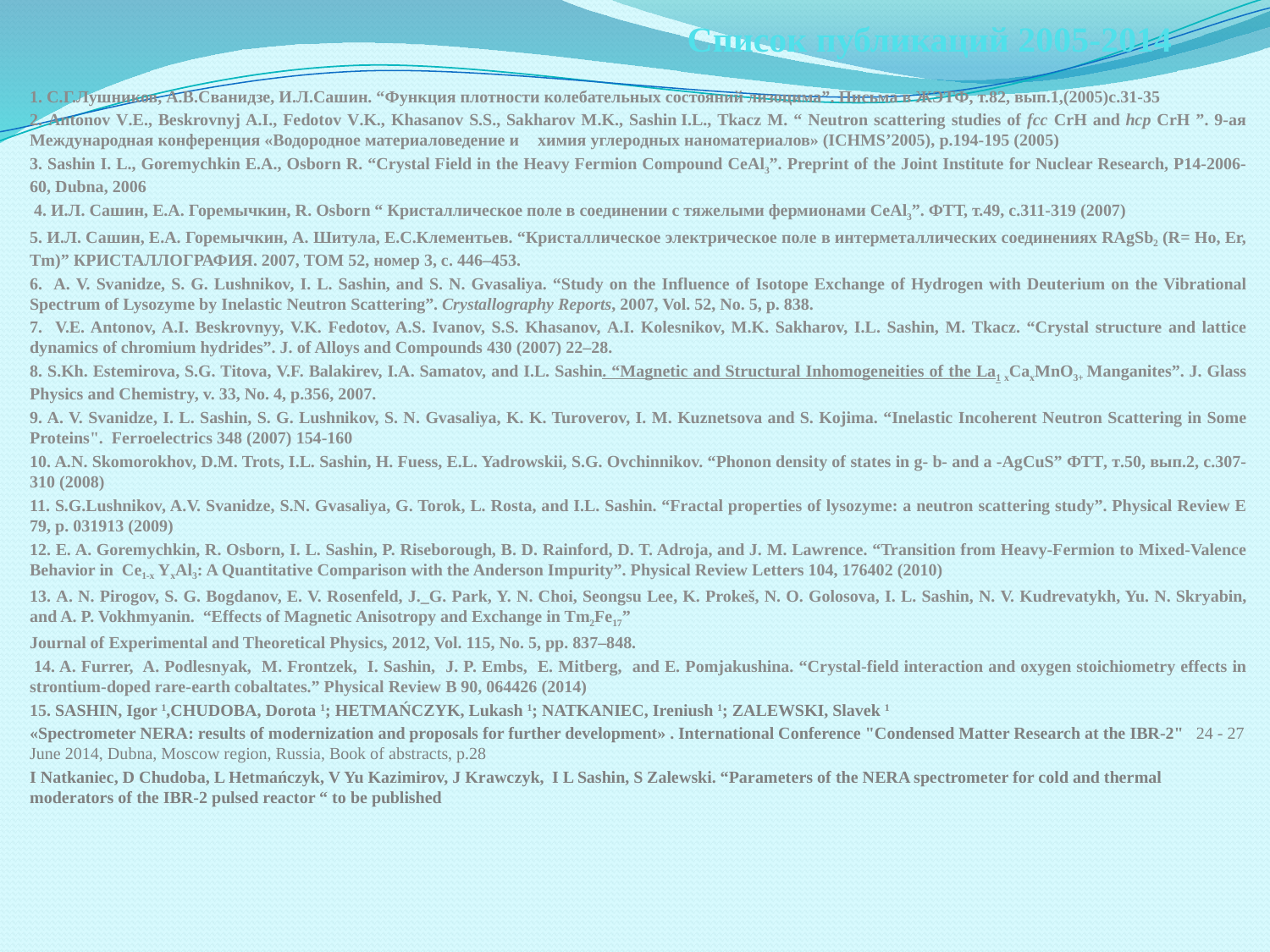

# Список публикаций 2005-2014
1. С.Г.Лушников, А.В.Сванидзе, И.Л.Сашин. “Функция плотности колебательных состояний лизоцима”. Письма в ЖЭТФ, т.82, вып.1,(2005)с.31-35
2. Antonov V.E., Beskrovnyj A.I., Fedotov V.K., Khasanov S.S., Sakharov M.K., Sashin I.L., Tkacz M. “ Neutron scattering studies of fcc CrH and hcp CrH ”. 9-ая Международная конференция «Водородное материаловедение и 	химия углеродных наноматериалов» (ICHMS’2005), p.194-195 (2005)
3. Sashin I. L., Goremychkin E.A., Osborn R. “Crystal Field in the Heavy Fermion Compound CeAl3”. Preprint of the Joint Institute for Nuclear Research, P14-2006-60, Dubna, 2006
 4. И.Л. Сашин, E.А. Горемычкин, R. Osborn “ Кристаллическое поле в соединении с тяжелыми фермионами CeAl3”. ФТТ, т.49, с.311-319 (2007)
5. И.Л. Сашин, Е.А. Горемычкин, А. Шитула, Е.С.Клементьев. “Кристаллическое электрическое поле в интерметаллических соединениях RAgSb2 (R= Ho, Er, Tm)” КРИСТАЛЛОГРАФИЯ. 2007, ТОМ 52, номер 3, с. 446–453.
6.  A. V. Svanidze, S. G. Lushnikov, I. L. Sashin, and S. N. Gvasaliya. “Study on the Influence of Isotope Exchange of Hydrogen with Deuterium on the Vibrational Spectrum of Lysozyme by Inelastic Neutron Scattering”. Crystallography Reports, 2007, Vol. 52, No. 5, p. 838.
7.  V.E. Antonov, A.I. Beskrovnyy, V.K. Fedotov, A.S. Ivanov, S.S. Khasanov, A.I. Kolesnikov, M.K. Sakharov, I.L. Sashin, M. Tkacz. “Crystal structure and lattice dynamics of chromium hydrides”. J. of Alloys and Compounds 430 (2007) 22–28.
8. S.Kh. Estemirova, S.G. Titova, V.F. Balakirev, I.A. Samatov, and I.L. Sashin. “Magnetic and Structural Inhomogeneities of the La1 xCaxMnO3+ Manganites”. J. Glass Physics and Chemistry, v. 33, No. 4, p.356, 2007.
9. A. V. Svanidze, I. L. Sashin, S. G. Lushnikov, S. N. Gvasaliya, K. K. Turoverov, I. M. Kuznetsova and S. Kojima. “Inelastic Incoherent Neutron Scattering in Some Proteins".  Ferroelectrics 348 (2007) 154-160
10. A.N. Skomorokhov, D.M. Trots, I.L. Sashin, H. Fuess, E.L. Yadrowskii, S.G. Ovchinnikov. “Phonon density of states in g- b- and a -AgCuS” ФТТ, т.50, вып.2, с.307-310 (2008)
11. S.G.Lushnikov, A.V. Svanidze, S.N. Gvasaliya, G. Torok, L. Rosta, and I.L. Sashin. “Fractal properties of lysozyme: a neutron scattering study”. Physical Review E 79, p. 031913 (2009)
12. E. A. Goremychkin, R. Osborn, I. L. Sashin, P. Riseborough, B. D. Rainford, D. T. Adroja, and J. M. Lawrence. “Transition from Heavy-Fermion to Mixed-Valence Behavior in  Ce1-x YxAl3: A Quantitative Comparison with the Anderson Impurity”. Physical Review Letters 104, 176402 (2010)
13. A. N. Pirogov, S. G. Bogdanov, E. V. Rosenfeld, J._G. Park, Y. N. Choi, Seongsu Lee, K. Prokeš, N. O. Golosova, I. L. Sashin, N. V. Kudrevatykh, Yu. N. Skryabin, and A. P. Vokhmyanin.  “Effects of Magnetic Anisotropy and Exchange in Tm2Fe17”
Journal of Experimental and Theoretical Physics, 2012, Vol. 115, No. 5, pp. 837–848.
 14. A. Furrer,  A. Podlesnyak,  M. Frontzek,  I. Sashin,  J. P. Embs,  E. Mitberg,  and E. Pomjakushina. “Crystal-field interaction and oxygen stoichiometry effects in strontium-doped rare-earth cobaltates.” Physical Review B 90, 064426 (2014)
15. SASHIN, Igor 1,CHUDOBA, Dorota 1; HETMAŃCZYK, Lukash 1; NATKANIEC, Ireniush 1; ZALEWSKI, Slavek 1
«Spectrometer NERA: results of modernization and proposals for further development» . International Conference "Condensed Matter Research at the IBR-2"   24 - 27 June 2014, Dubna, Moscow region, Russia, Book of abstracts, р.28
I Natkaniec, D Chudoba, L Hetmańczyk, V Yu Kazimirov, J Krawczyk,  I L Sashin, S Zalewski. “Parameters of the NERA spectrometer for cold and thermal moderators of the IBR-2 pulsed reactor “ to be published